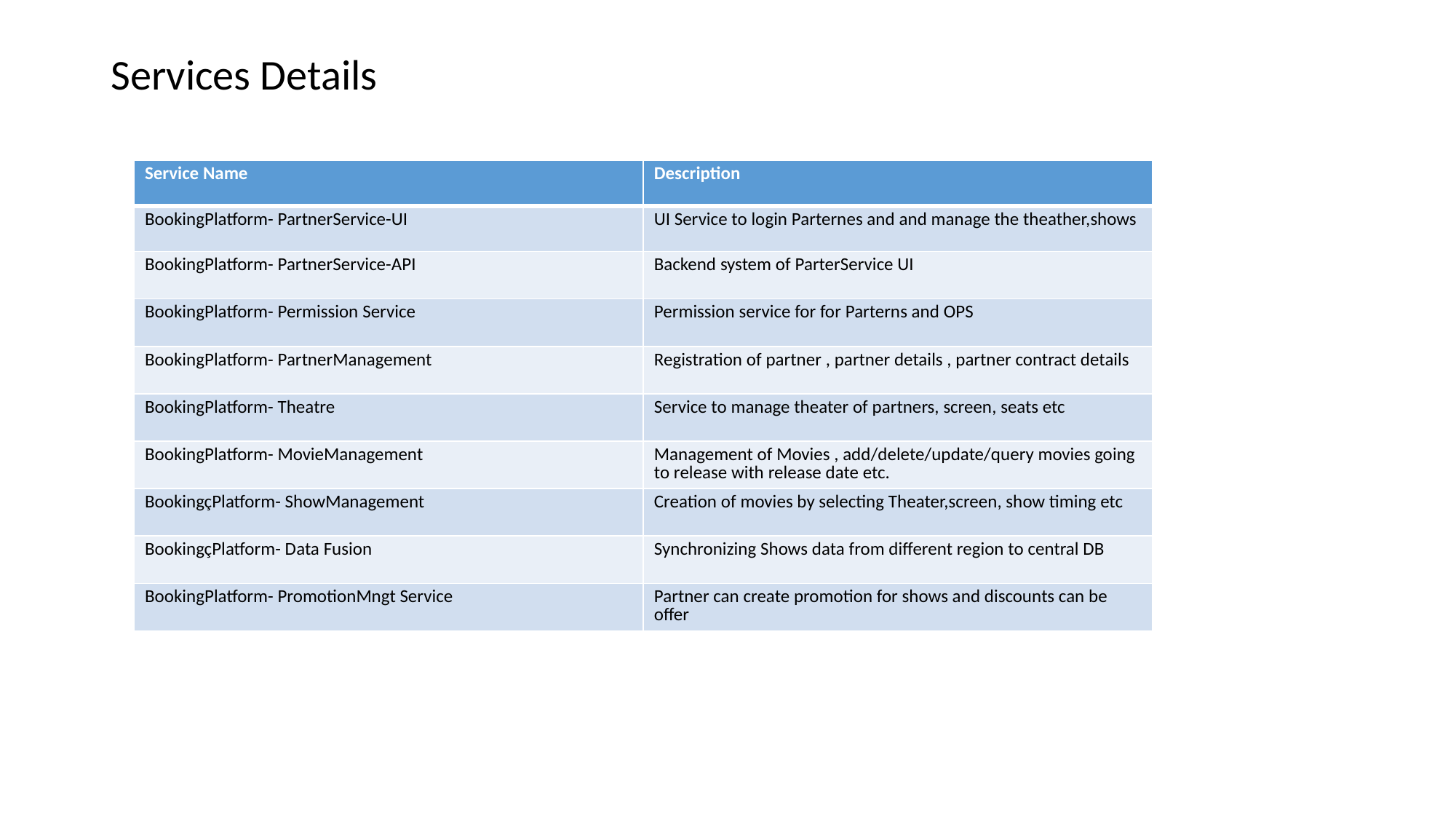

# Services Details
| Service Name | Description |
| --- | --- |
| BookingPlatform- PartnerService-UI | UI Service to login Parternes and and manage the theather,shows |
| BookingPlatform- PartnerService-API | Backend system of ParterService UI |
| BookingPlatform- Permission Service | Permission service for for Parterns and OPS |
| BookingPlatform- PartnerManagement | Registration of partner , partner details , partner contract details |
| BookingPlatform- Theatre | Service to manage theater of partners, screen, seats etc |
| BookingPlatform- MovieManagement | Management of Movies , add/delete/update/query movies going to release with release date etc. |
| BookingçPlatform- ShowManagement | Creation of movies by selecting Theater,screen, show timing etc |
| BookingçPlatform- Data Fusion | Synchronizing Shows data from different region to central DB |
| BookingPlatform- PromotionMngt Service | Partner can create promotion for shows and discounts can be offer |